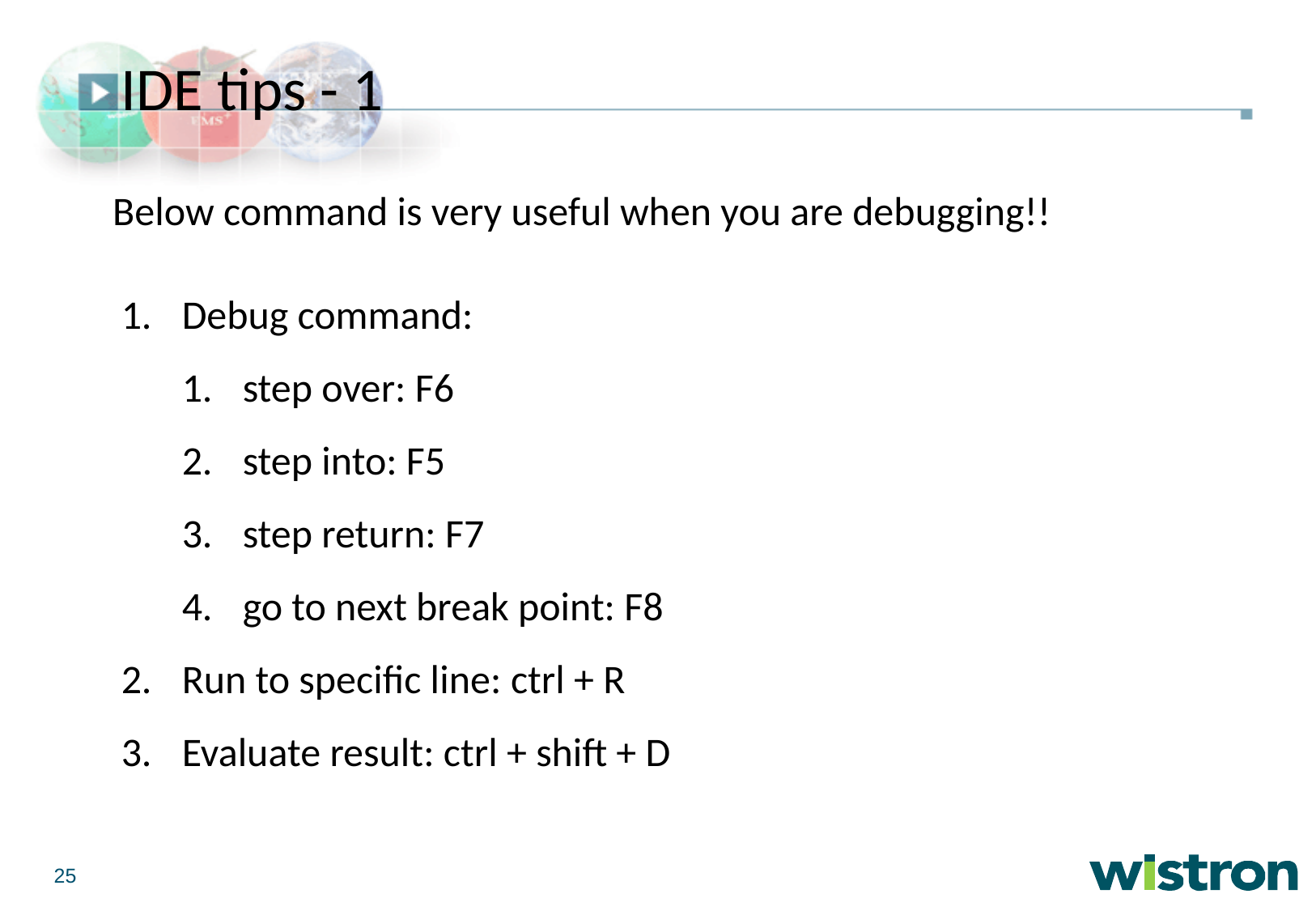

IDE tips - 1
Below command is very useful when you are debugging!!
Debug command:
step over: F6
step into: F5
step return: F7
go to next break point: F8
Run to specific line: ctrl + R
Evaluate result: ctrl + shift + D